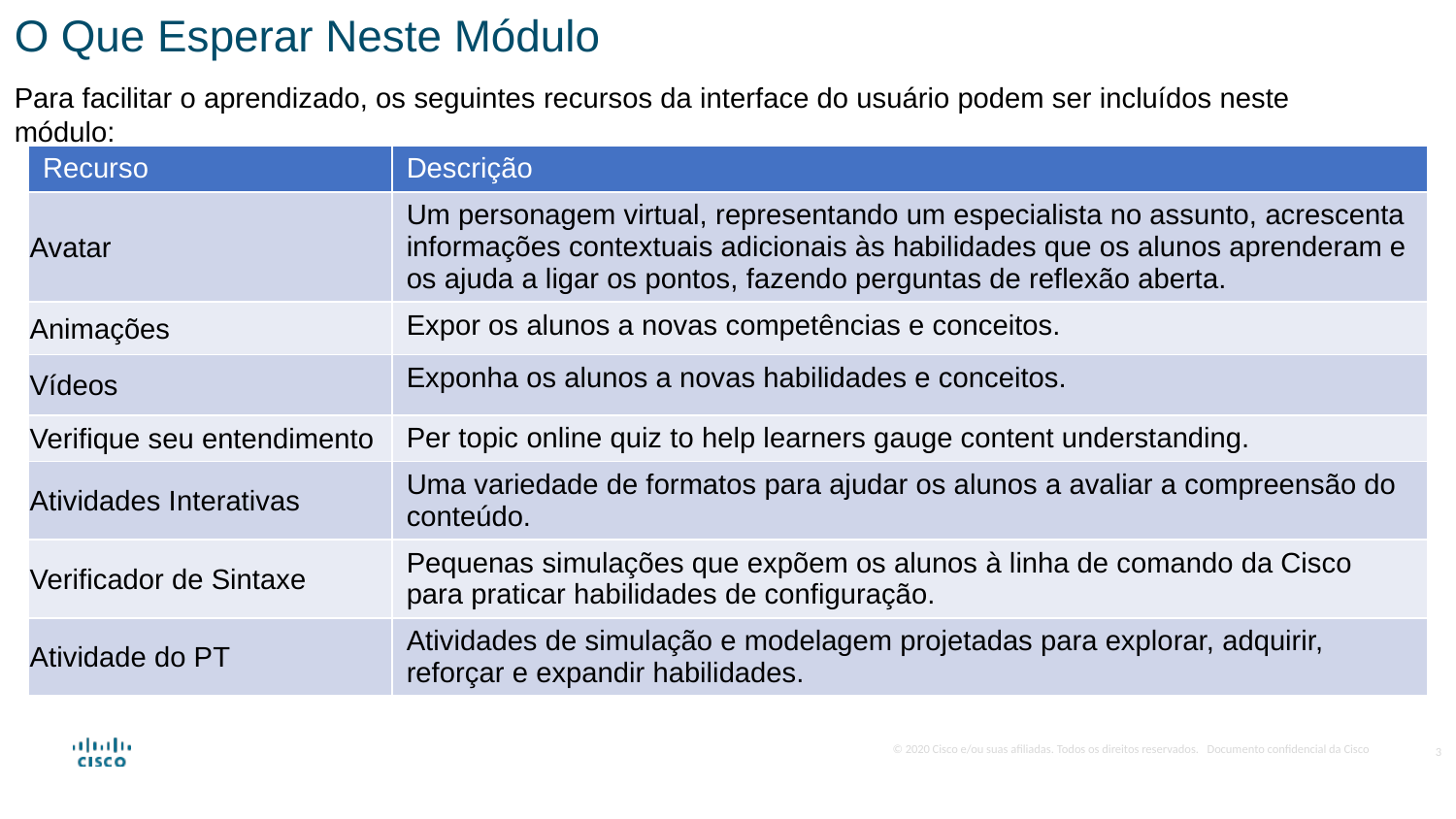

O Que Esperar Neste Módulo
Para facilitar o aprendizado, os seguintes recursos da interface do usuário podem ser incluídos neste módulo:

| Recurso | Descrição |
| --- | --- |
| Avatar | Um personagem virtual, representando um especialista no assunto, acrescenta informações contextuais adicionais às habilidades que os alunos aprenderam e os ajuda a ligar os pontos, fazendo perguntas de reflexão aberta. |
| Animações | Expor os alunos a novas competências e conceitos. |
| Vídeos | Exponha os alunos a novas habilidades e conceitos. |
| Verifique seu entendimento | Per topic online quiz to help learners gauge content understanding. |
| Atividades Interativas | Uma variedade de formatos para ajudar os alunos a avaliar a compreensão do conteúdo. |
| Verificador de Sintaxe | Pequenas simulações que expõem os alunos à linha de comando da Cisco para praticar habilidades de configuração. |
| Atividade do PT | Atividades de simulação e modelagem projetadas para explorar, adquirir, reforçar e expandir habilidades. |
3